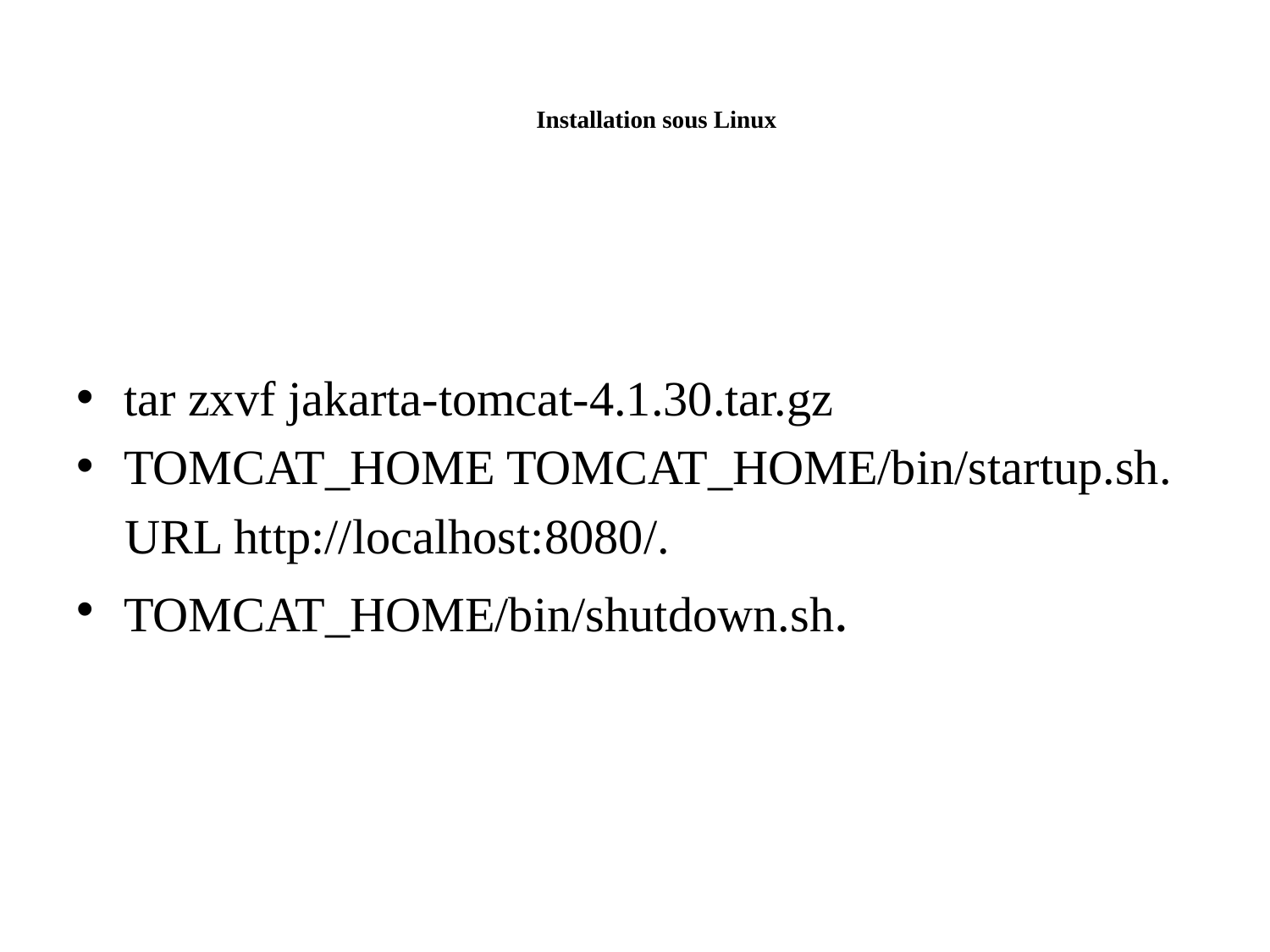

# Installation sous Linux

tar zxvf jakarta-tomcat-4.1.30.tar.gz
TOMCAT_HOME TOMCAT_HOME/bin/startup.sh.
    URL http://localhost:8080/.
TOMCAT_HOME/bin/shutdown.sh.